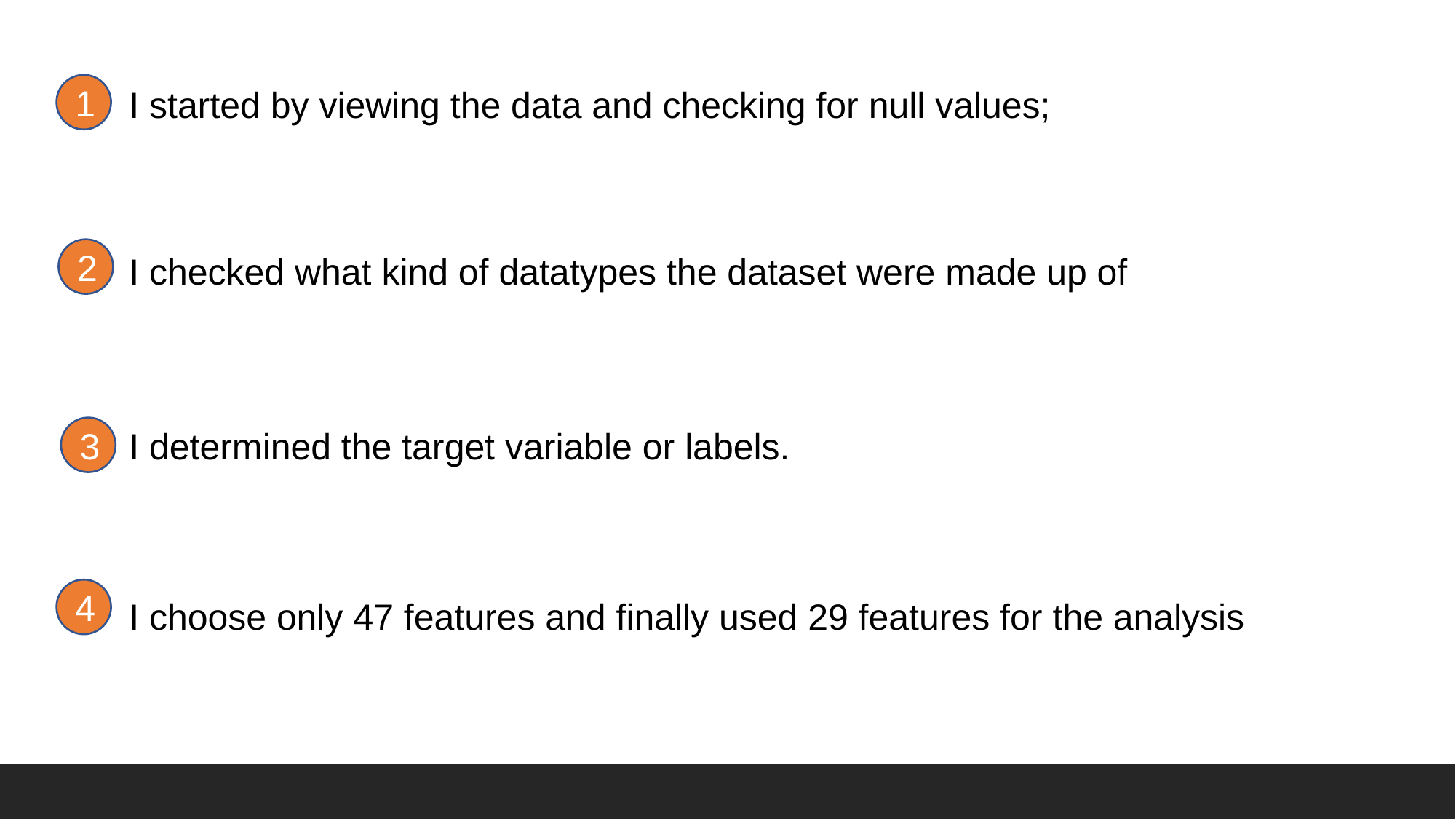

I started by viewing the data and checking for null values;

I checked what kind of datatypes the dataset were made up of

I determined the target variable or labels.

I choose only 47 features and finally used 29 features for the analysis
1
2

3
4